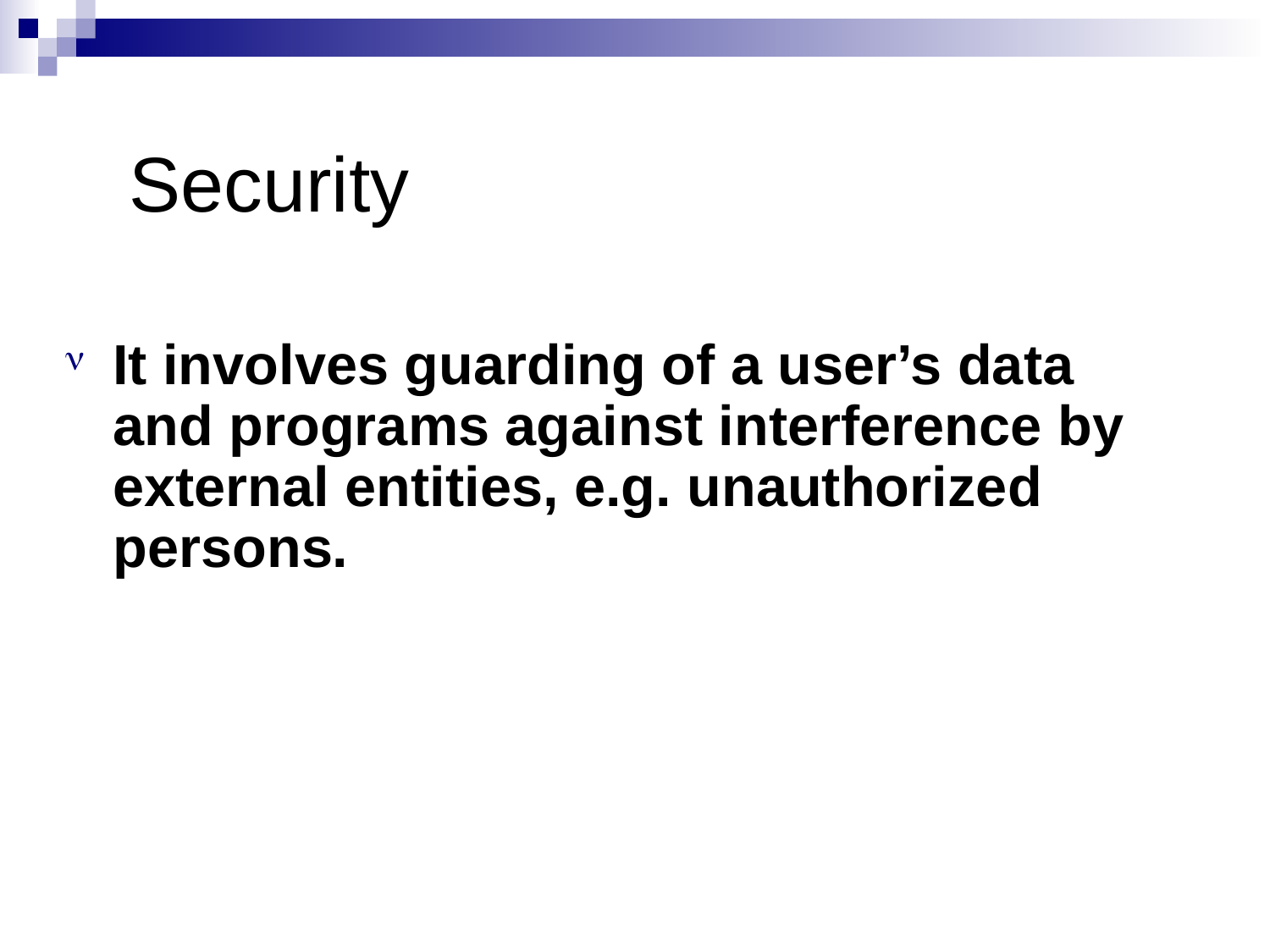

Security
It involves guarding of a user’s data
and programs against interference by external entities, e.g. unauthorized
persons.
ν